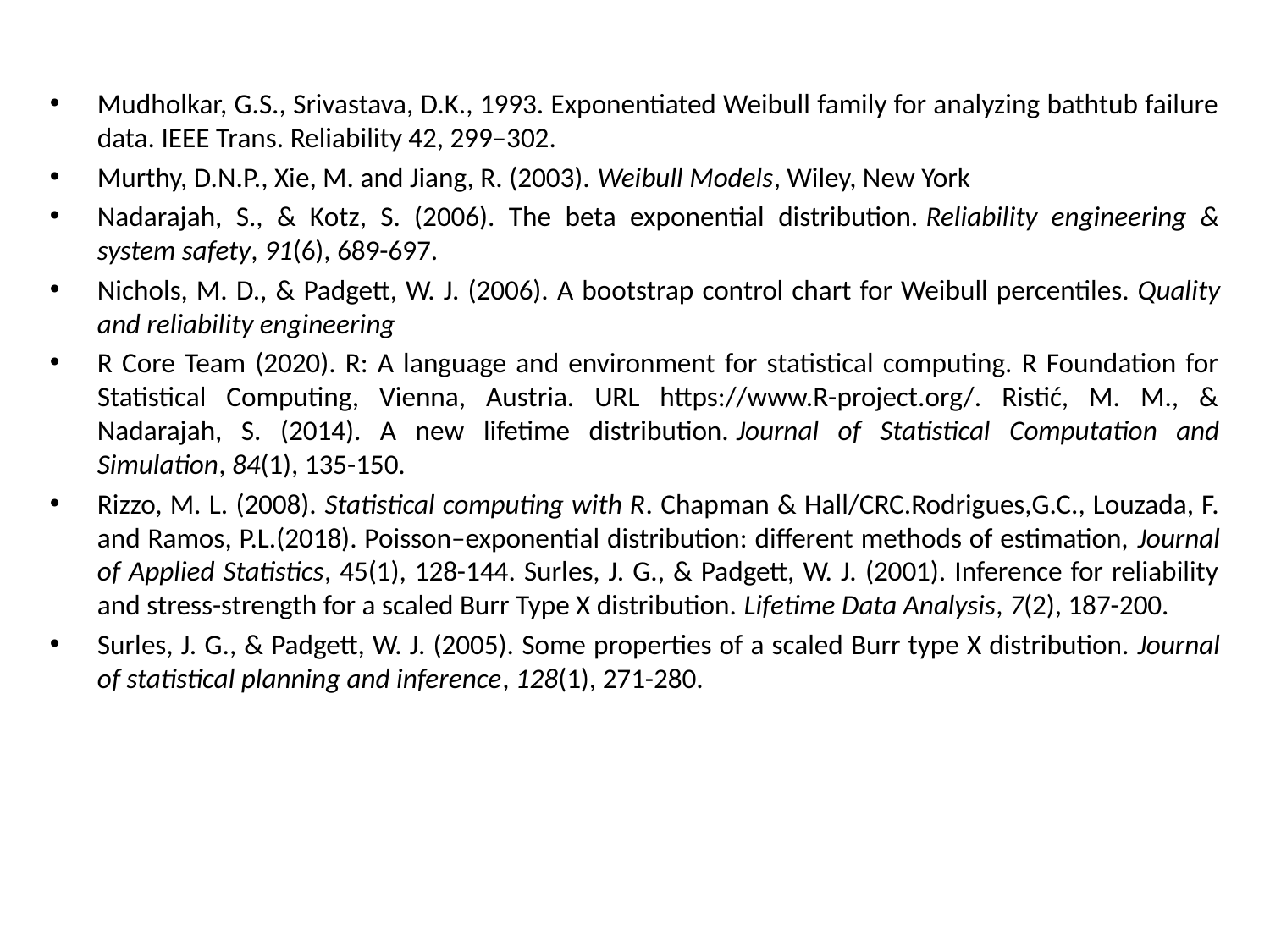

Mudholkar, G.S., Srivastava, D.K., 1993. Exponentiated Weibull family for analyzing bathtub failure data. IEEE Trans. Reliability 42, 299–302.
Murthy, D.N.P., Xie, M. and Jiang, R. (2003). Weibull Models, Wiley, New York
Nadarajah, S., & Kotz, S. (2006). The beta exponential distribution. Reliability engineering & system safety, 91(6), 689-697.
Nichols, M. D., & Padgett, W. J. (2006). A bootstrap control chart for Weibull percentiles. Quality and reliability engineering
R Core Team (2020). R: A language and environment for statistical computing. R Foundation for Statistical Computing, Vienna, Austria. URL https://www.R-project.org/. Ristić, M. M., & Nadarajah, S. (2014). A new lifetime distribution. Journal of Statistical Computation and Simulation, 84(1), 135-150.
Rizzo, M. L. (2008). Statistical computing with R. Chapman & Hall/CRC.Rodrigues,G.C., Louzada, F. and Ramos, P.L.(2018). Poisson–exponential distribution: different methods of estimation, Journal of Applied Statistics, 45(1), 128-144. Surles, J. G., & Padgett, W. J. (2001). Inference for reliability and stress-strength for a scaled Burr Type X distribution. Lifetime Data Analysis, 7(2), 187-200.
Surles, J. G., & Padgett, W. J. (2005). Some properties of a scaled Burr type X distribution. Journal of statistical planning and inference, 128(1), 271-280.